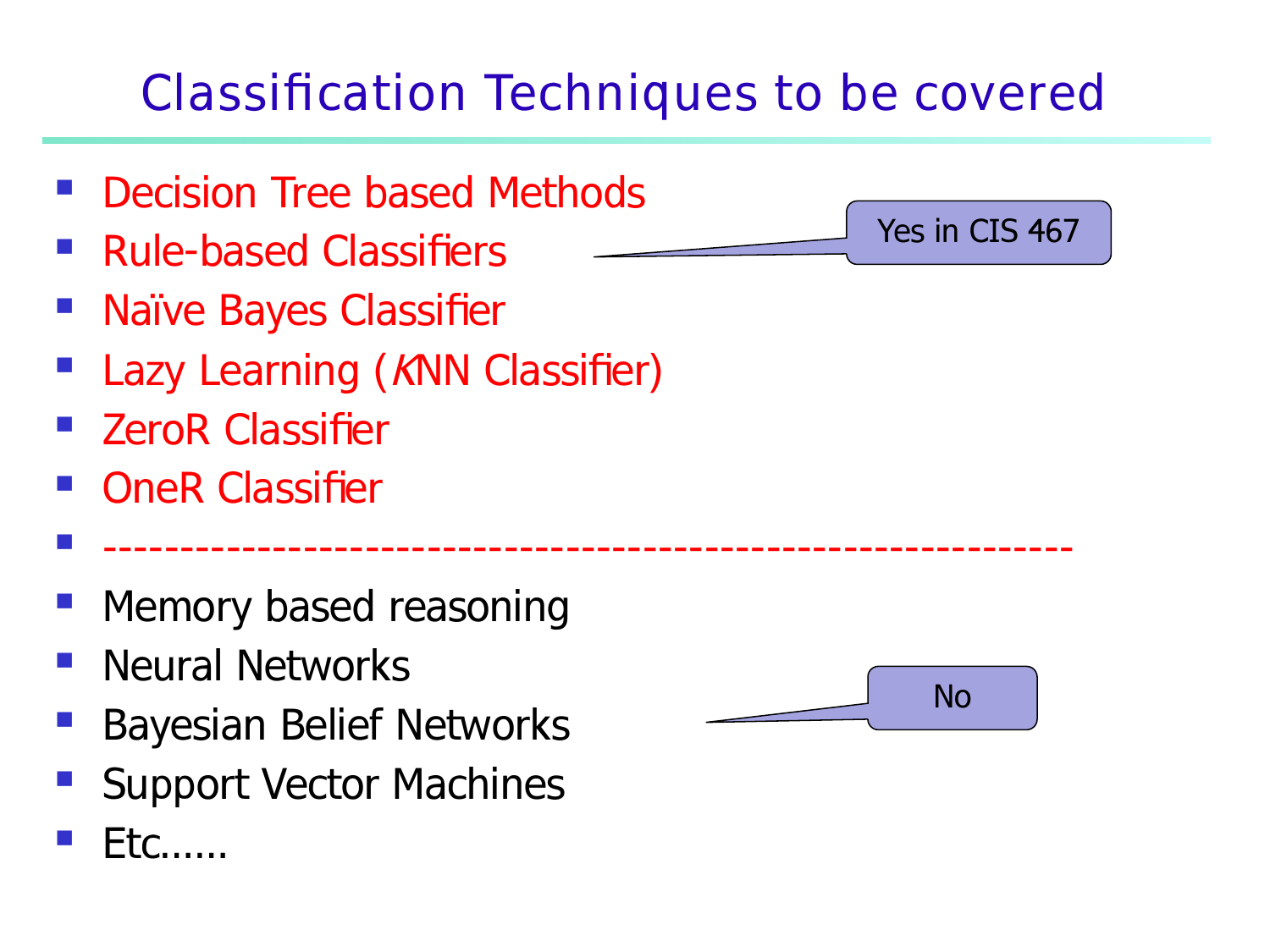

# Classification Techniques to be covered
Decision Tree based Methods
Rule-based Classifiers
Naïve Bayes Classifier
Lazy Learning (KNN Classifier)
ZeroR Classifier
OneR Classifier
---------------------------------------------------------------
Memory based reasoning
Neural Networks
Bayesian Belief Networks
Support Vector Machines
Etc……

Yes in CIS 467
No